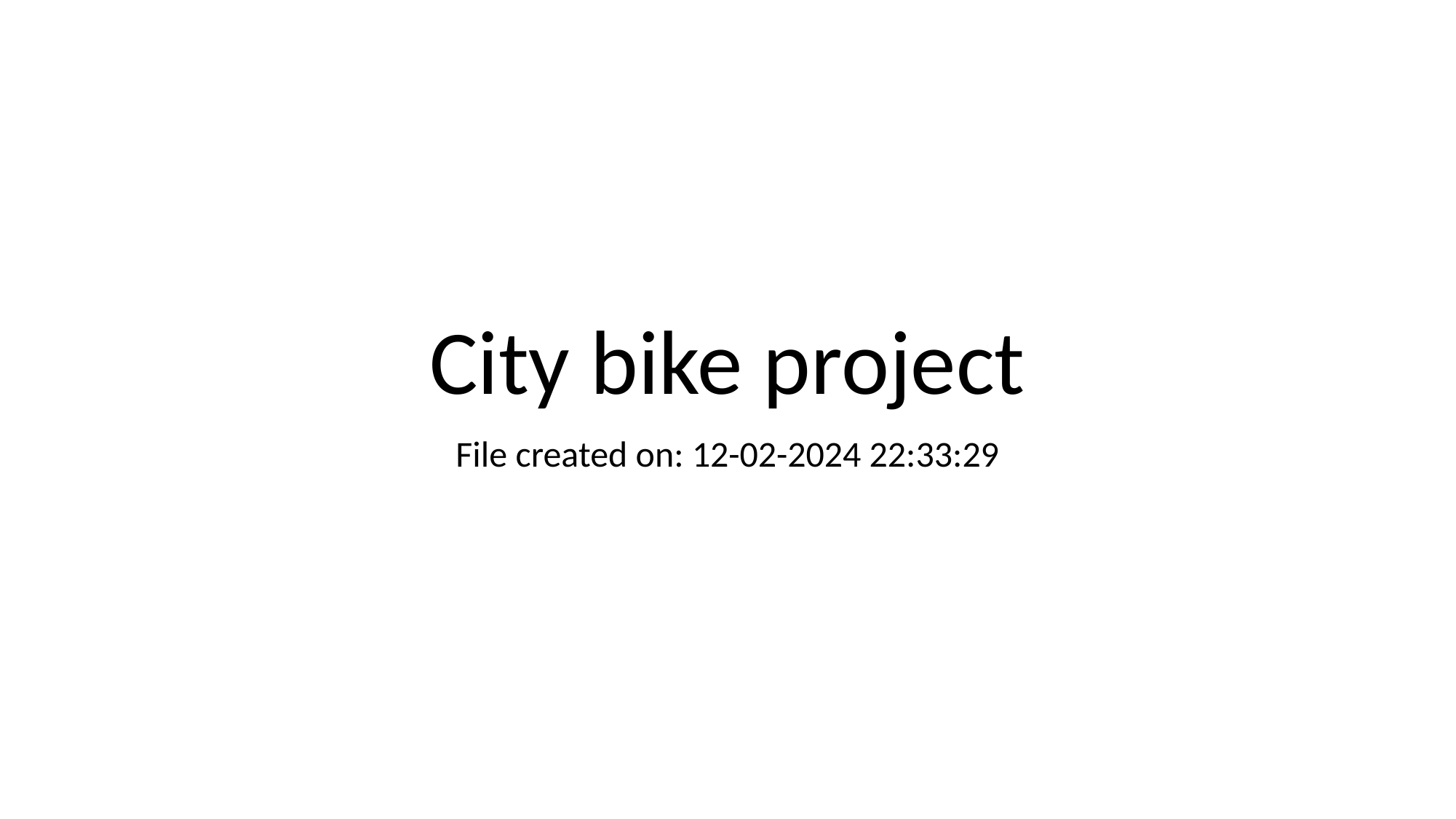

# City bike project
File created on: 12-02-2024 22:33:29